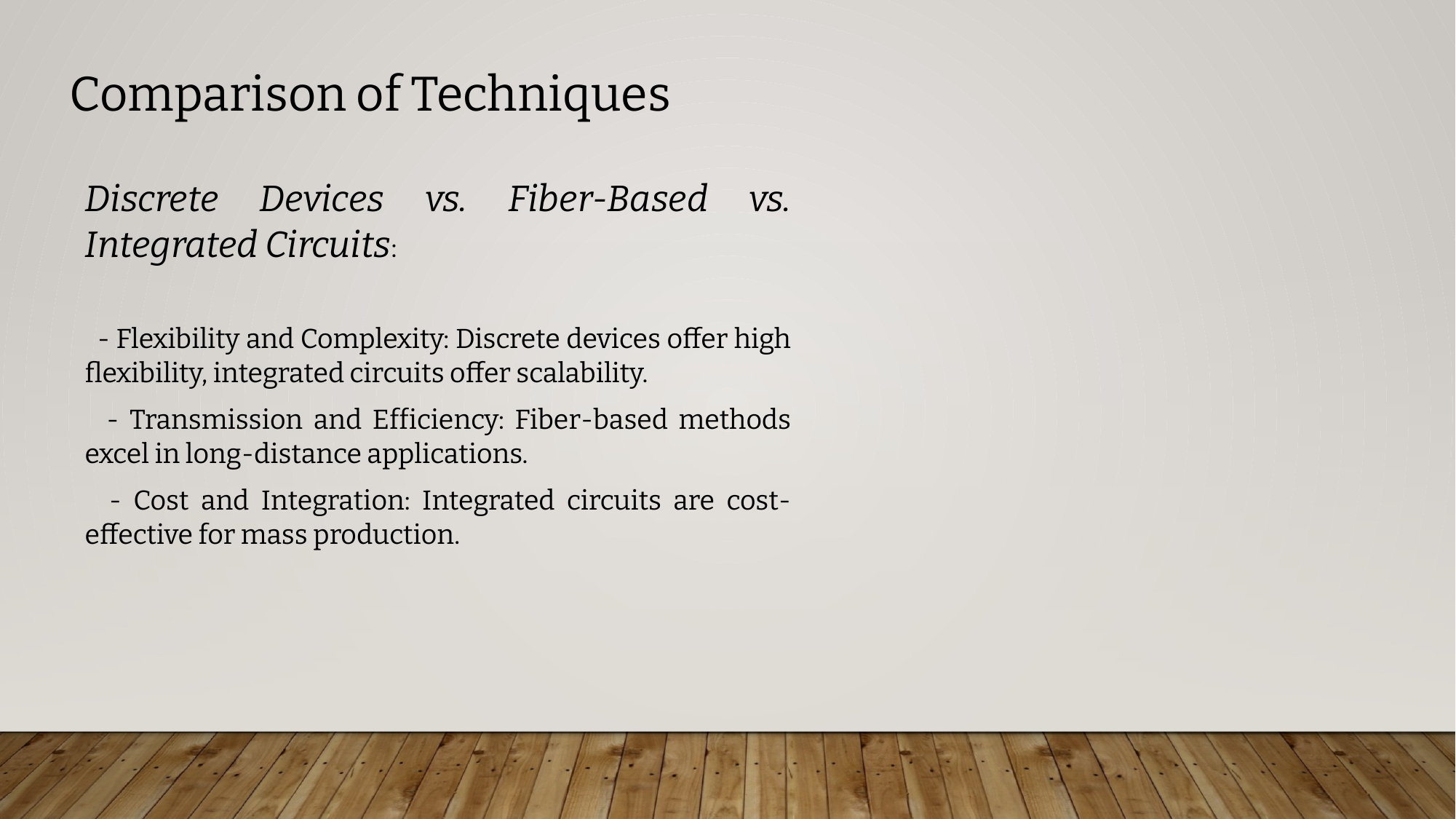

Comparison of Techniques
Discrete Devices vs. Fiber-Based vs. Integrated Circuits:

  - Flexibility and Complexity: Discrete devices offer high flexibility, integrated circuits offer scalability.
  - Transmission and Efficiency: Fiber-based methods excel in long-distance applications.
  - Cost and Integration: Integrated circuits are cost-effective for mass production.